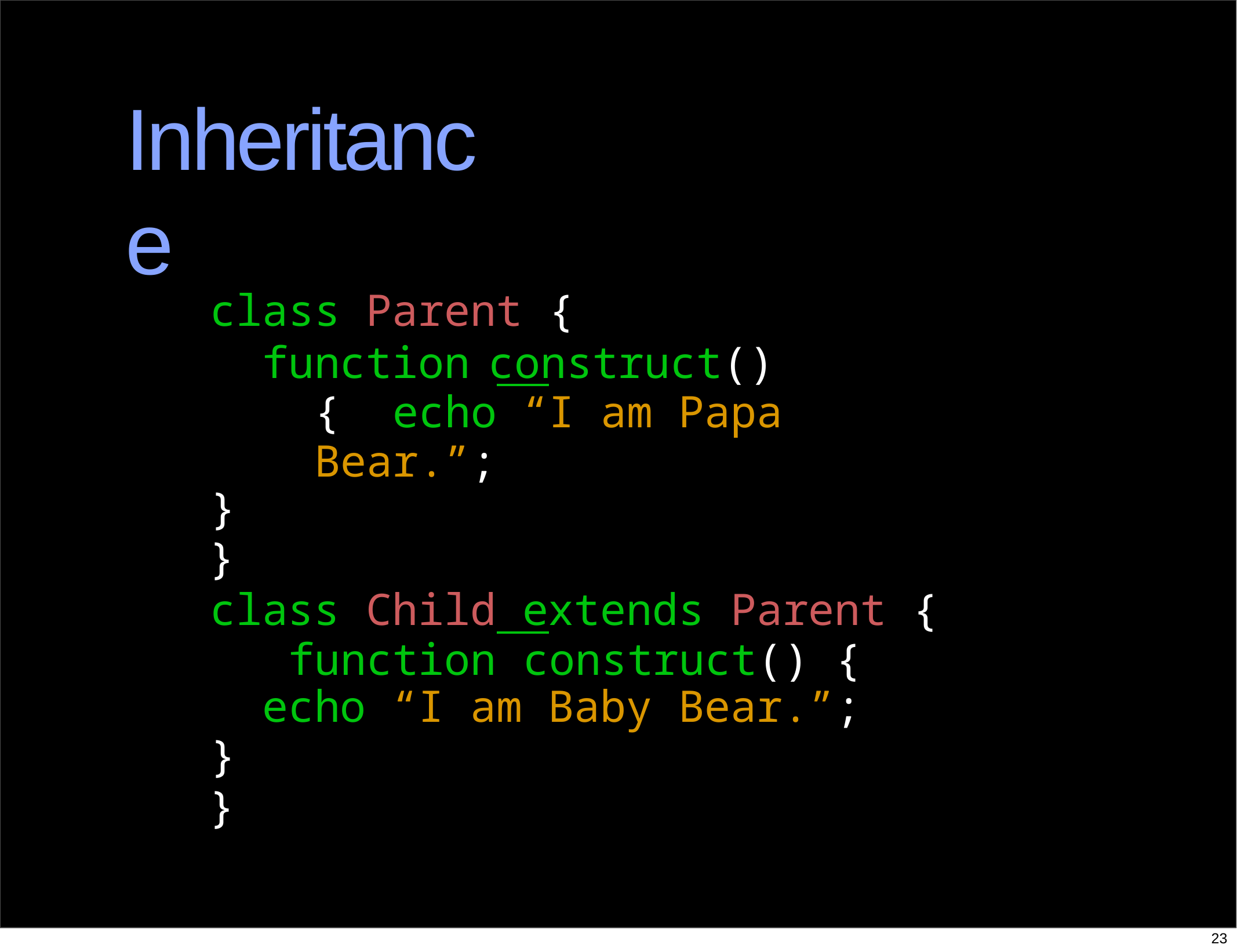

# Inheritance
class Parent {
function	construct() {  echo “I am Papa Bear.”;
}
}
class Child extends Parent {  function	construct() {
echo “I am Baby Bear.”;
}
}

23